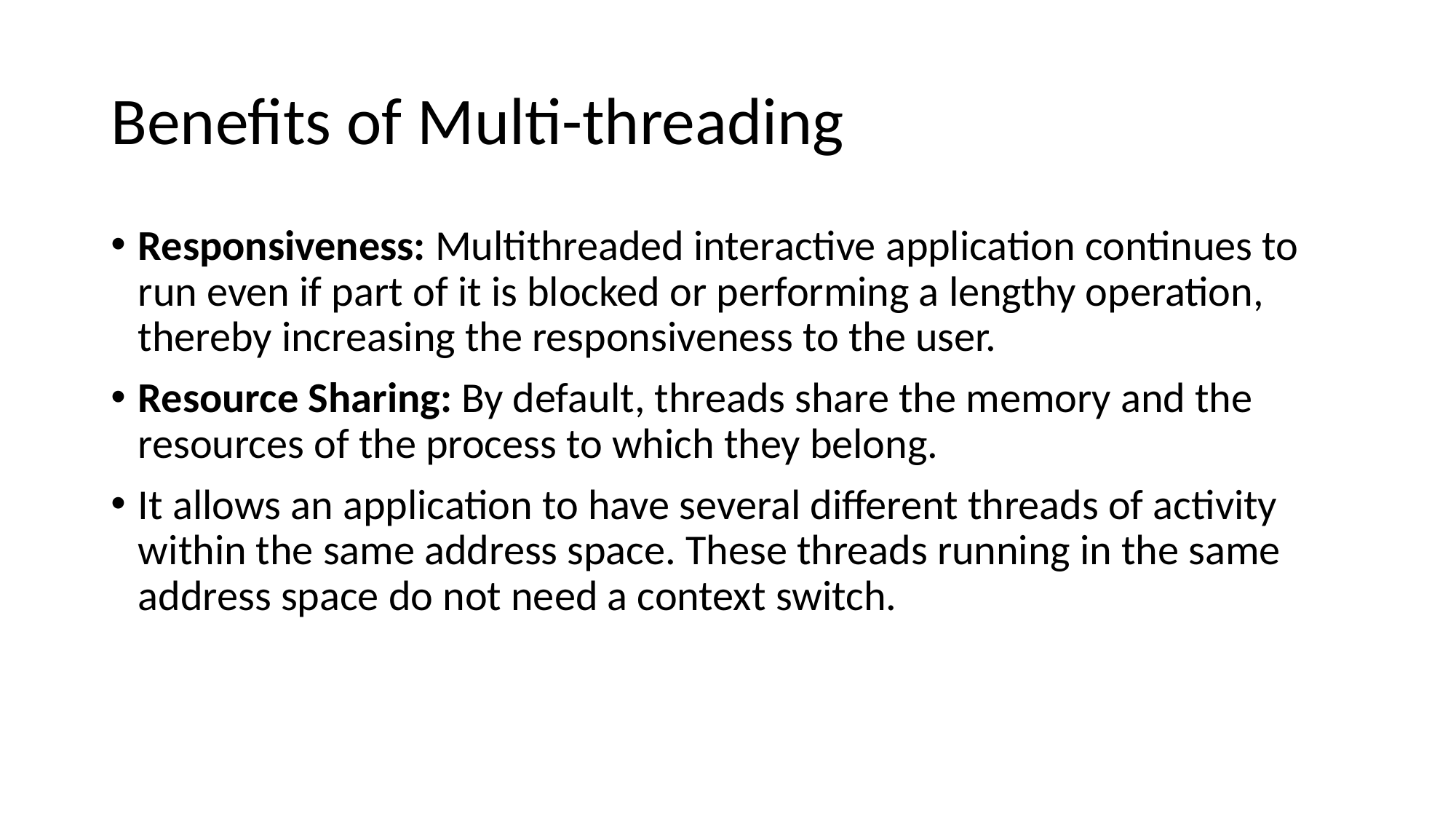

# Benefits of Multi-threading
Responsiveness: Multithreaded interactive application continues to run even if part of it is blocked or performing a lengthy operation, thereby increasing the responsiveness to the user.
Resource Sharing: By default, threads share the memory and the resources of the process to which they belong.
It allows an application to have several different threads of activity within the same address space. These threads running in the same address space do not need a context switch.